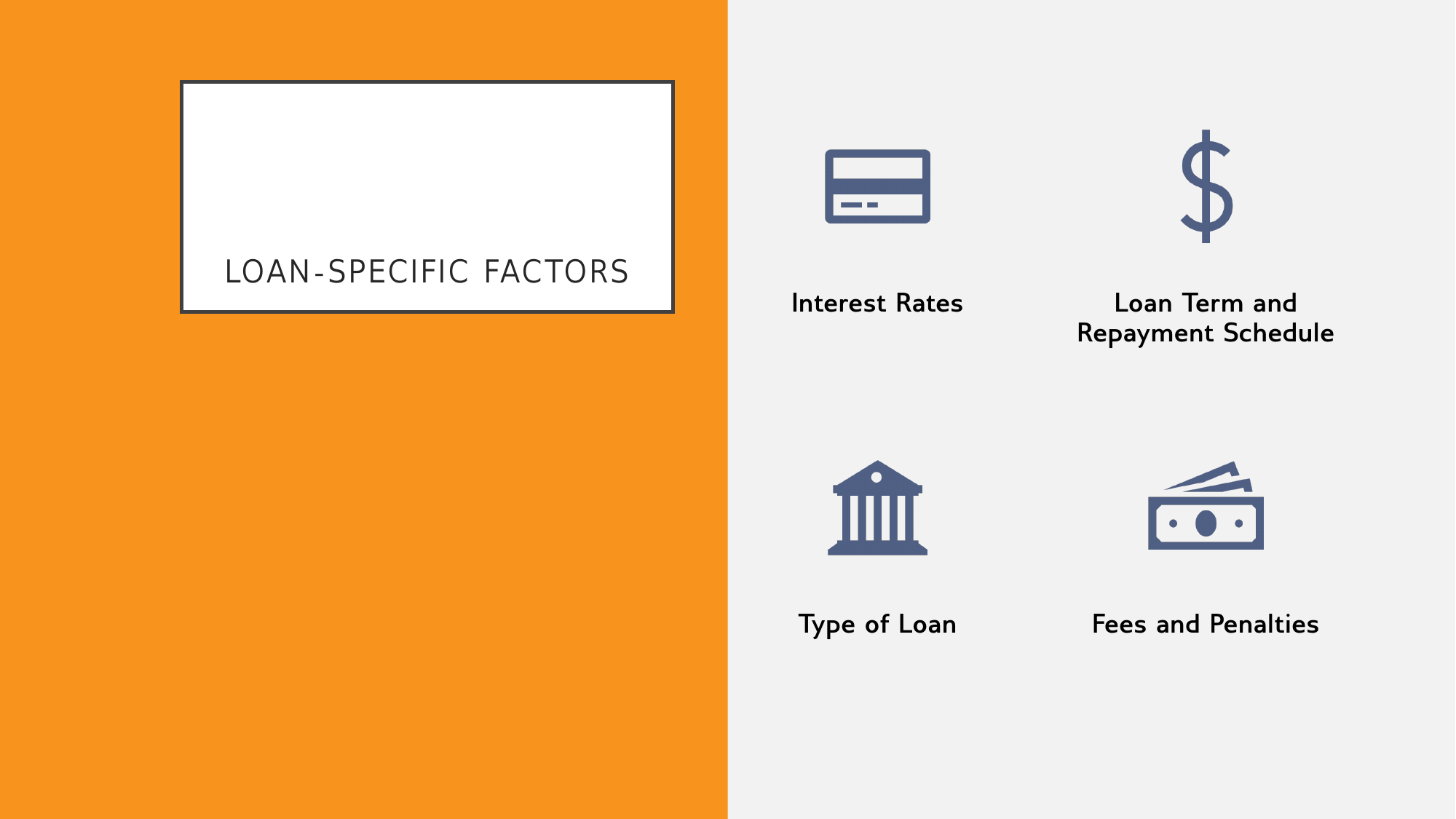

# Loan-Specific Factors
Interest Rates
Loan Term and Repayment Schedule
Type of Loan
Fees and Penalties